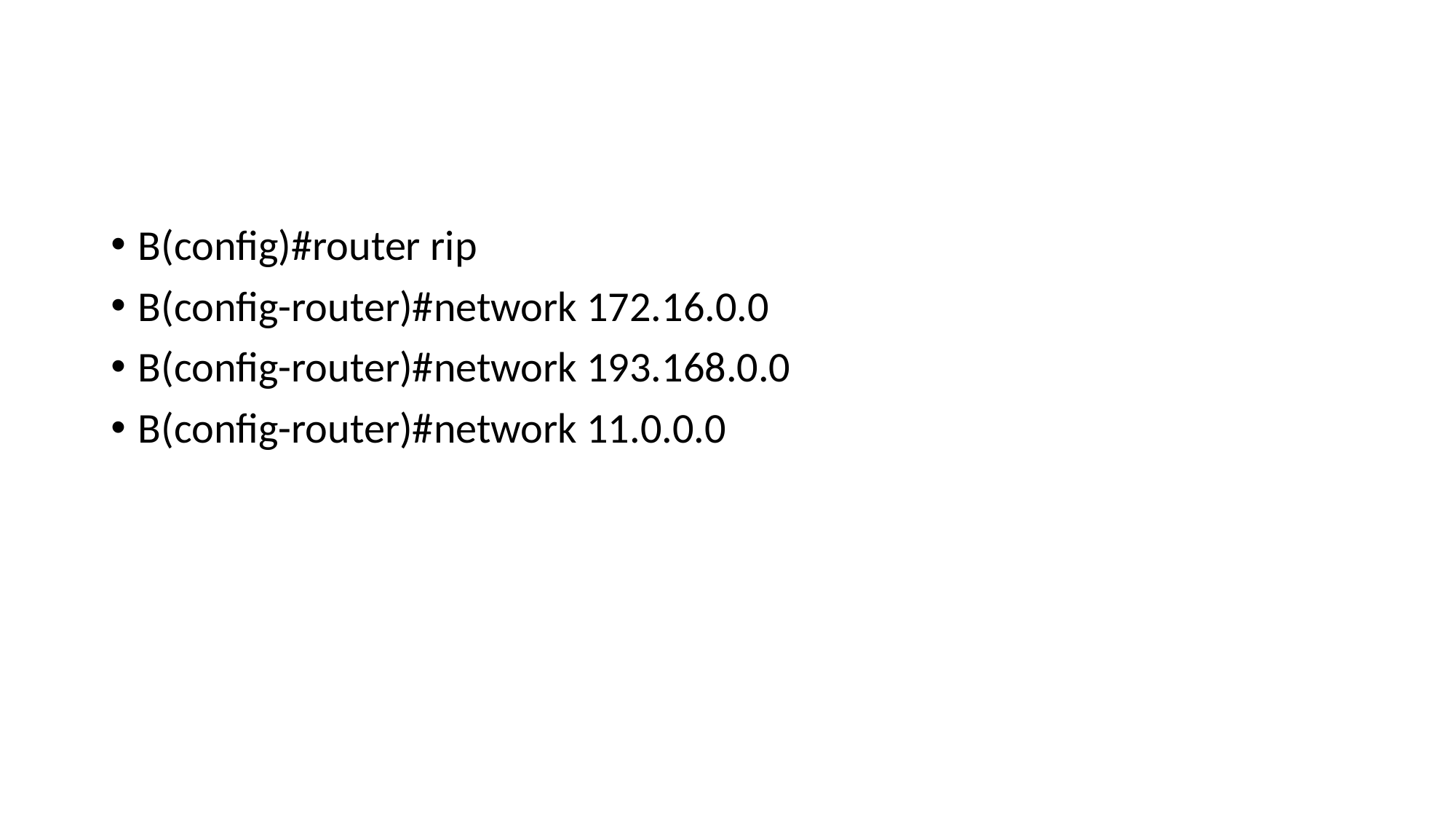

#
B(config)#router rip
B(config-router)#network 172.16.0.0
B(config-router)#network 193.168.0.0
B(config-router)#network 11.0.0.0